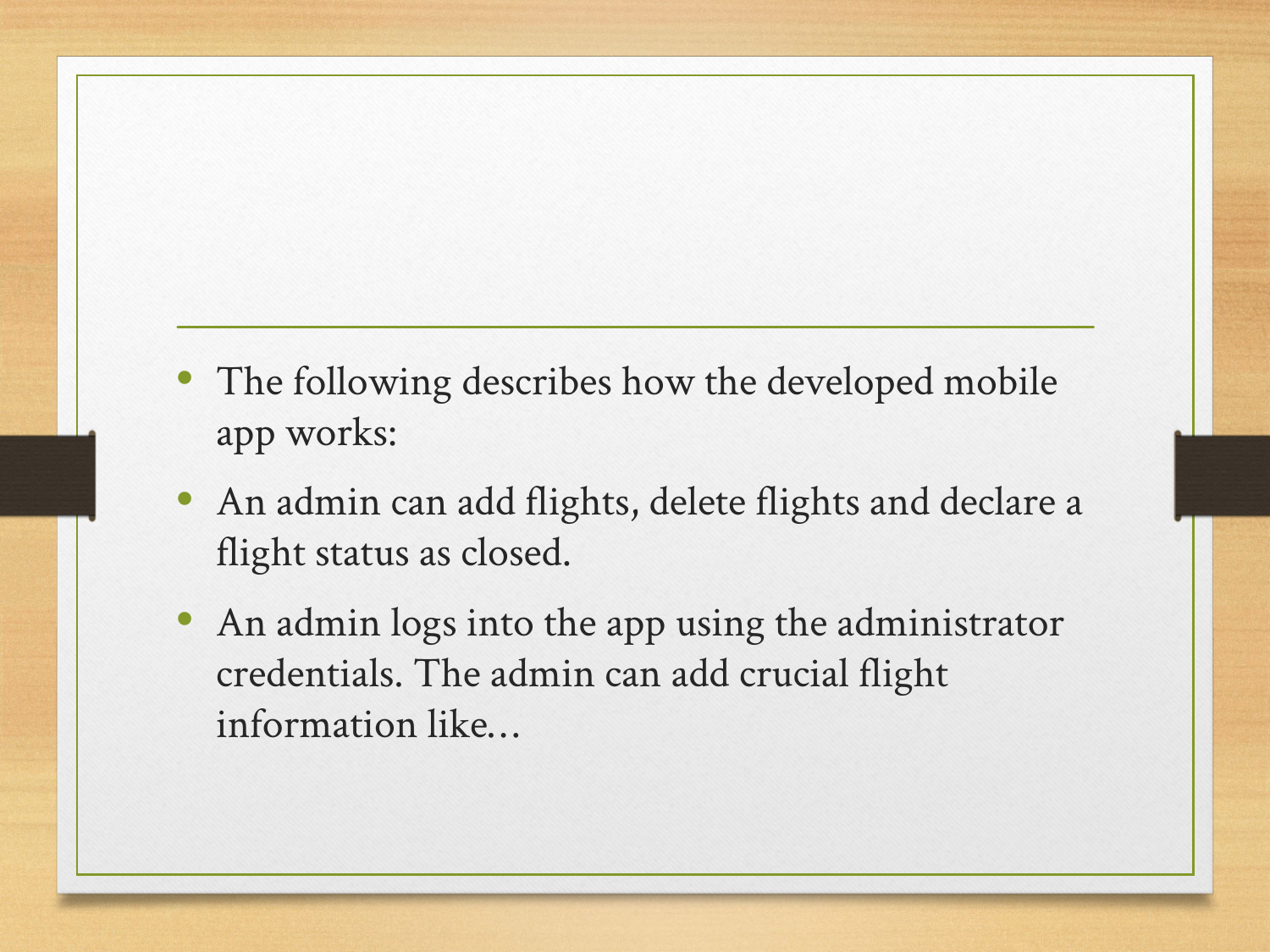

#
The following describes how the developed mobile app works:
An admin can add flights, delete flights and declare a flight status as closed.
An admin logs into the app using the administrator credentials. The admin can add crucial flight information like…